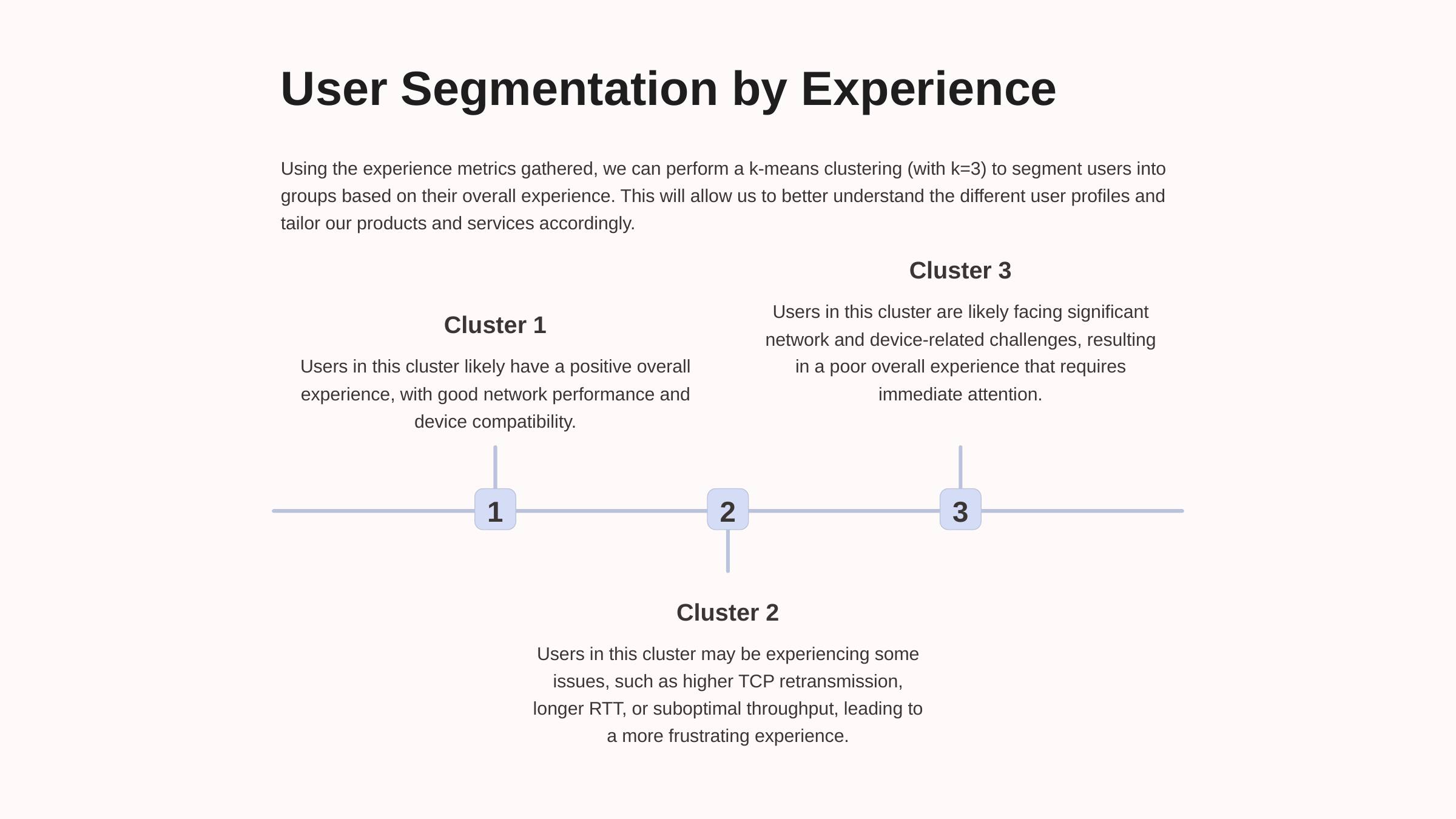

User Segmentation by Experience
Using the experience metrics gathered, we can perform a k-means clustering (with k=3) to segment users into groups based on their overall experience. This will allow us to better understand the different user profiles and tailor our products and services accordingly.
Cluster 3
Users in this cluster are likely facing significant network and device-related challenges, resulting in a poor overall experience that requires immediate attention.
Cluster 1
Users in this cluster likely have a positive overall experience, with good network performance and device compatibility.

1
2
3

Cluster 2
Users in this cluster may be experiencing some issues, such as higher TCP retransmission, longer RTT, or suboptimal throughput, leading to a more frustrating experience.